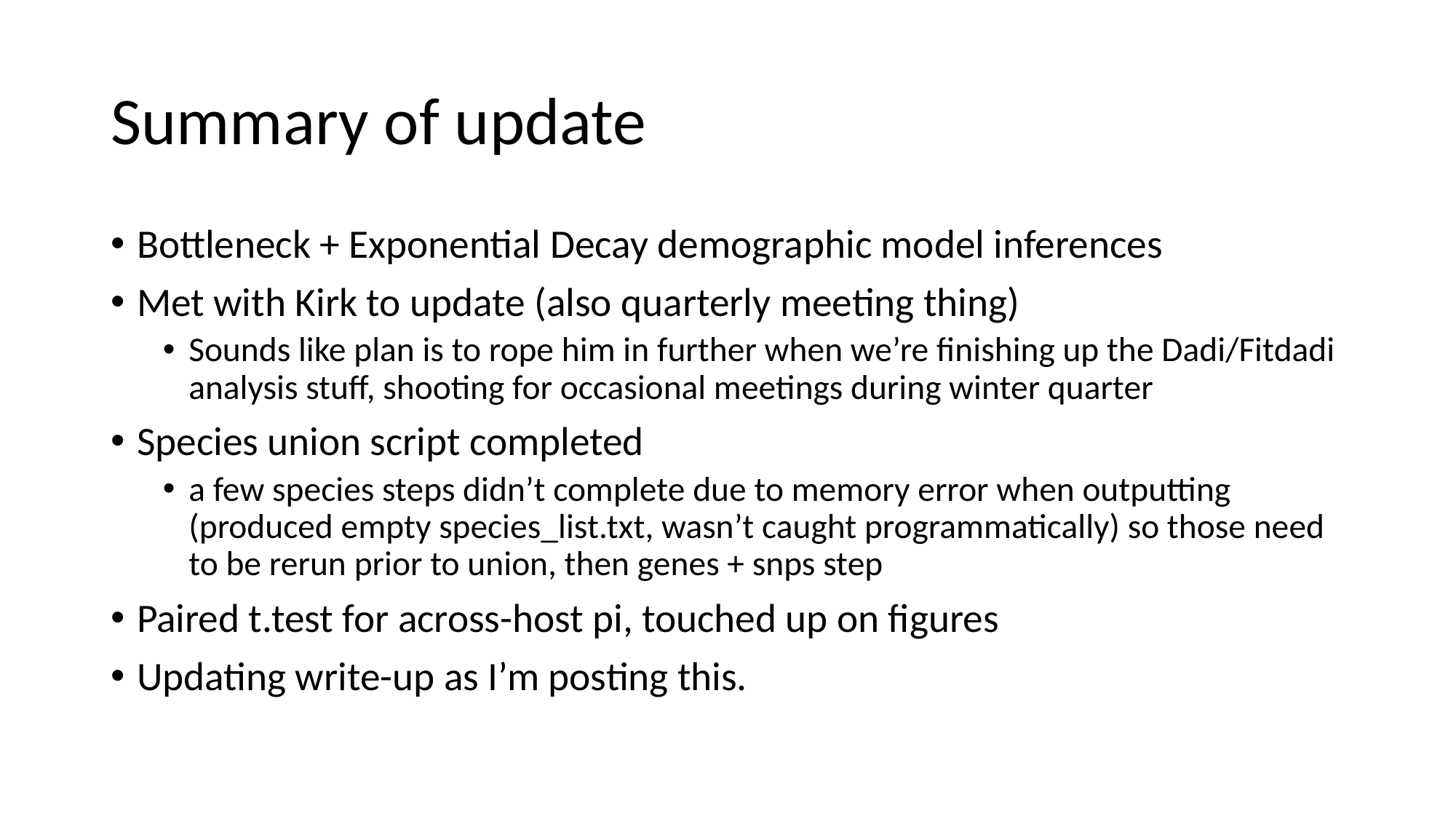

# Summary of update
Bottleneck + Exponential Decay demographic model inferences
Met with Kirk to update (also quarterly meeting thing)
Sounds like plan is to rope him in further when we’re finishing up the Dadi/Fitdadi analysis stuff, shooting for occasional meetings during winter quarter
Species union script completed
a few species steps didn’t complete due to memory error when outputting (produced empty species_list.txt, wasn’t caught programmatically) so those need to be rerun prior to union, then genes + snps step
Paired t.test for across-host pi, touched up on figures
Updating write-up as I’m posting this.